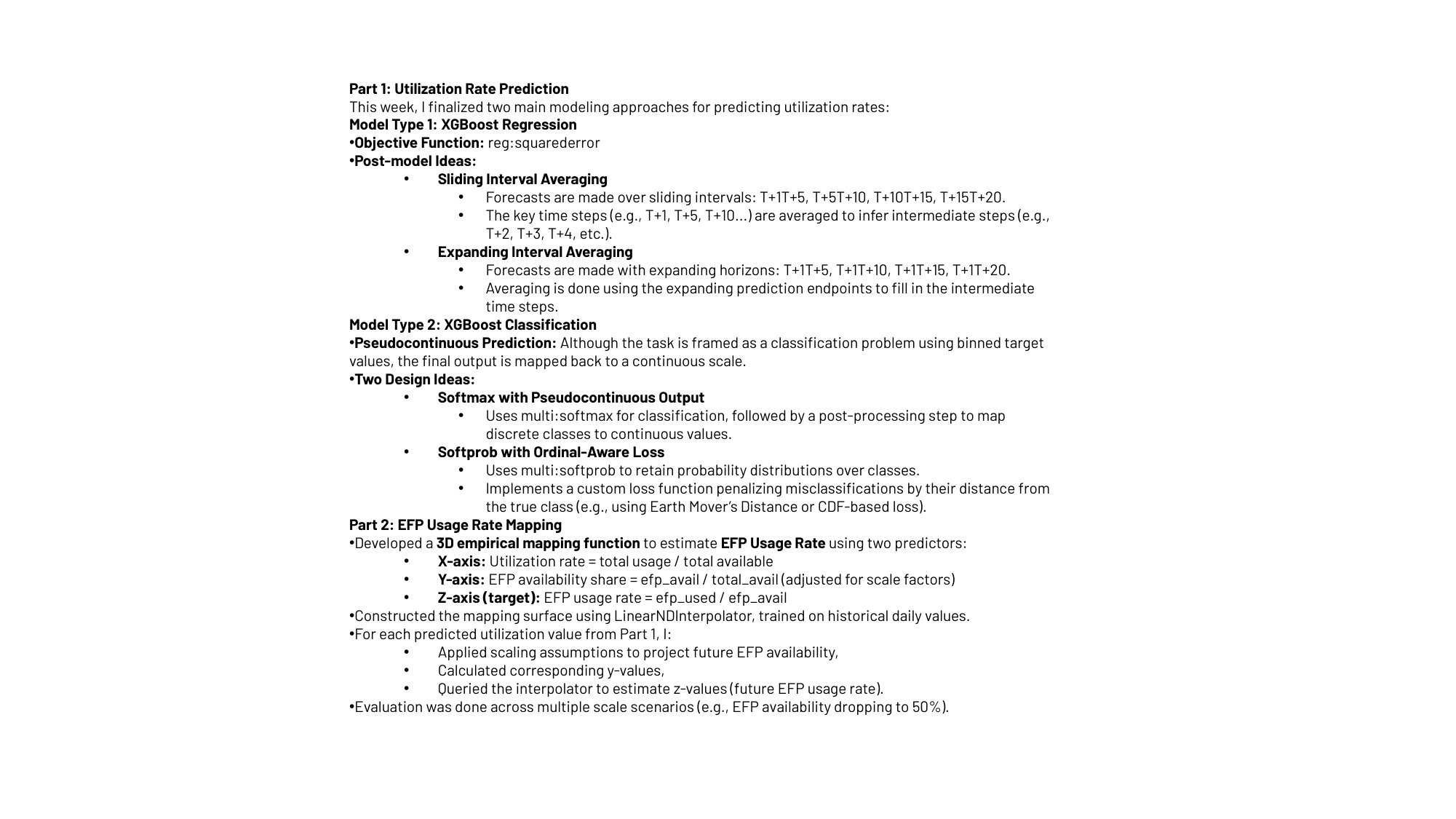

Part 1: Utilization Rate Prediction
This week, I finalized two main modeling approaches for predicting utilization rates:
Model Type 1: XGBoost Regression
Objective Function: reg:squarederror
Post-model Ideas:
Sliding Interval Averaging
Forecasts are made over sliding intervals: T+1T+5, T+5T+10, T+10T+15, T+15T+20.
The key time steps (e.g., T+1, T+5, T+10...) are averaged to infer intermediate steps (e.g., T+2, T+3, T+4, etc.).
Expanding Interval Averaging
Forecasts are made with expanding horizons: T+1T+5, T+1T+10, T+1T+15, T+1T+20.
Averaging is done using the expanding prediction endpoints to fill in the intermediate time steps.
Model Type 2: XGBoost Classification
Pseudocontinuous Prediction: Although the task is framed as a classification problem using binned target values, the final output is mapped back to a continuous scale.
Two Design Ideas:
Softmax with Pseudocontinuous Output
Uses multi:softmax for classification, followed by a post-processing step to map discrete classes to continuous values.
Softprob with Ordinal-Aware Loss
Uses multi:softprob to retain probability distributions over classes.
Implements a custom loss function penalizing misclassifications by their distance from the true class (e.g., using Earth Mover’s Distance or CDF-based loss).
Part 2: EFP Usage Rate Mapping
Developed a 3D empirical mapping function to estimate EFP Usage Rate using two predictors:
X-axis: Utilization rate = total usage / total available
Y-axis: EFP availability share = efp_avail / total_avail (adjusted for scale factors)
Z-axis (target): EFP usage rate = efp_used / efp_avail
Constructed the mapping surface using LinearNDInterpolator, trained on historical daily values.
For each predicted utilization value from Part 1, I:
Applied scaling assumptions to project future EFP availability,
Calculated corresponding y-values,
Queried the interpolator to estimate z-values (future EFP usage rate).
Evaluation was done across multiple scale scenarios (e.g., EFP availability dropping to 50%).